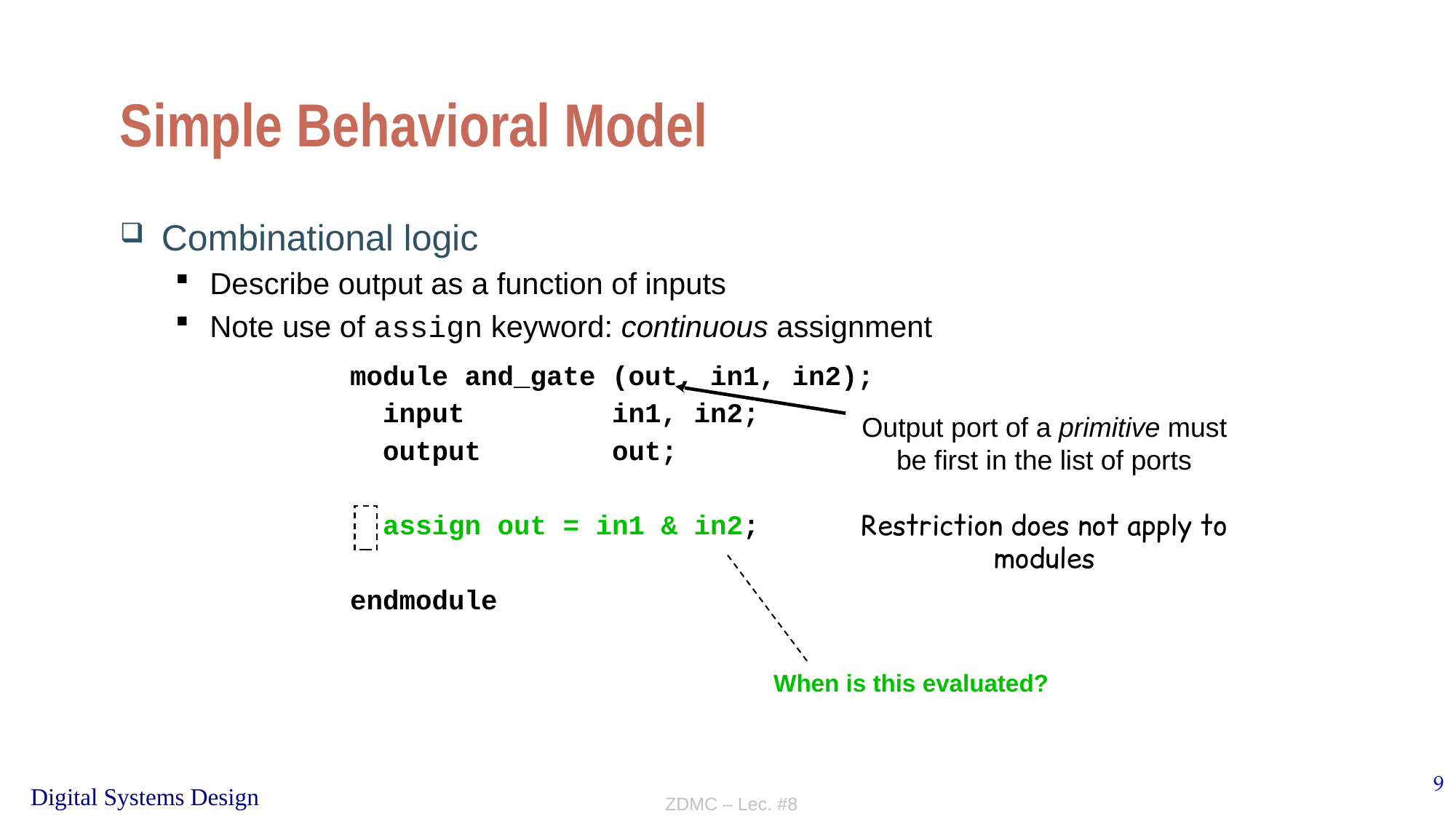

# Simple Behavioral Model
Combinational logic
Describe output as a function of inputs
Note use of assign keyword: continuous assignment
module and_gate (out, in1, in2);
  input         in1, in2;
  output        out;
  assign out = in1 & in2;

endmodule

Output port of a primitive must
be first in the list of ports

Restriction does not apply to
modules

When is this evaluated?
ZDMC – Lec. #8
9